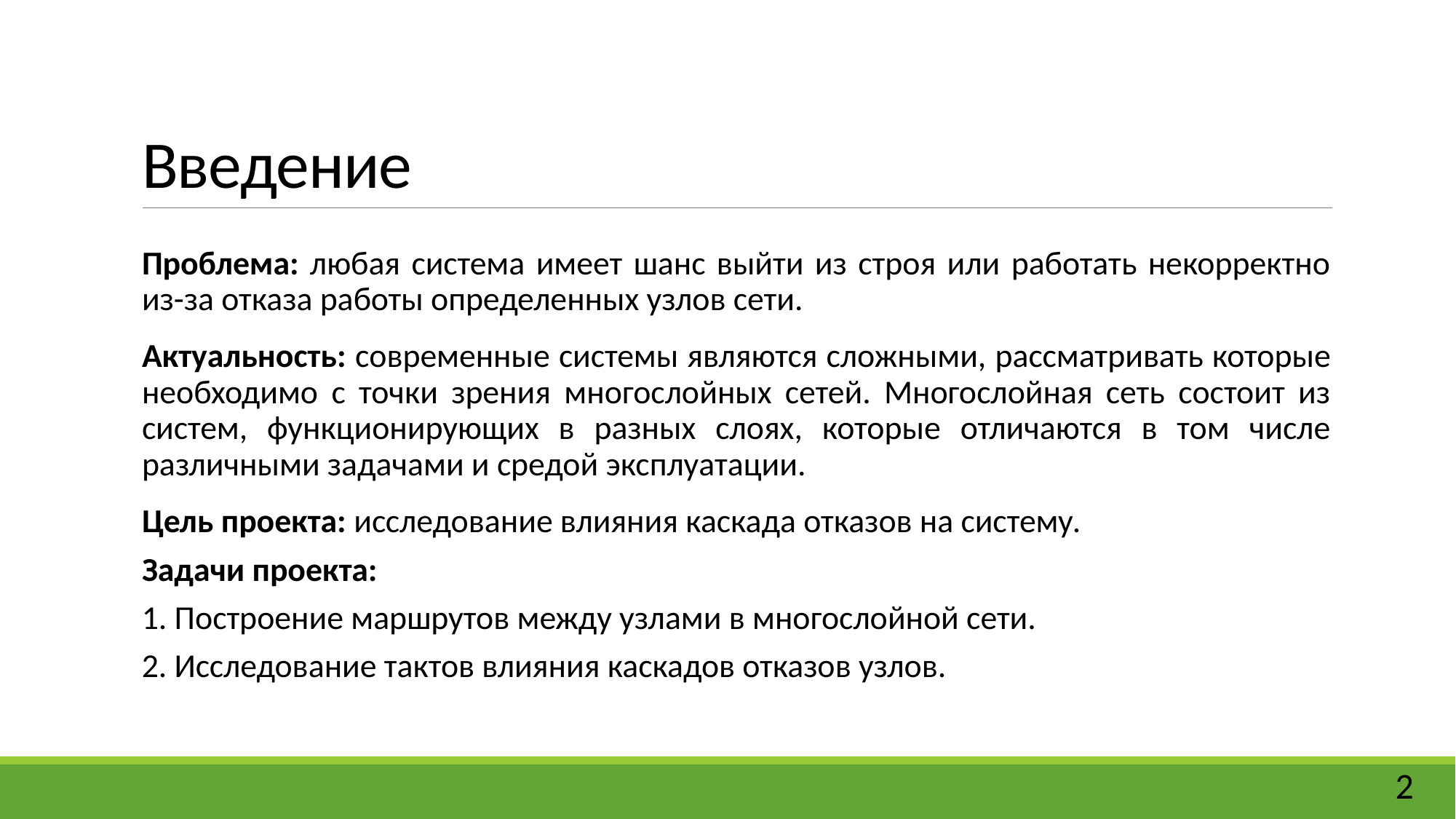

# Введение
Проблема: любая система имеет шанс выйти из строя или работать некорректно из-за отказа работы определенных узлов сети.
Актуальность: современные системы являются сложными, рассматривать которые необходимо с точки зрения многослойных сетей. Многослойная сеть состоит из систем, функционирующих в разных слоях, которые отличаются в том числе различными задачами и средой эксплуатации.
Цель проекта: исследование влияния каскада отказов на систему.
Задачи проекта:
1. Построение маршрутов между узлами в многослойной сети.
2. Исследование тактов влияния каскадов отказов узлов.
2